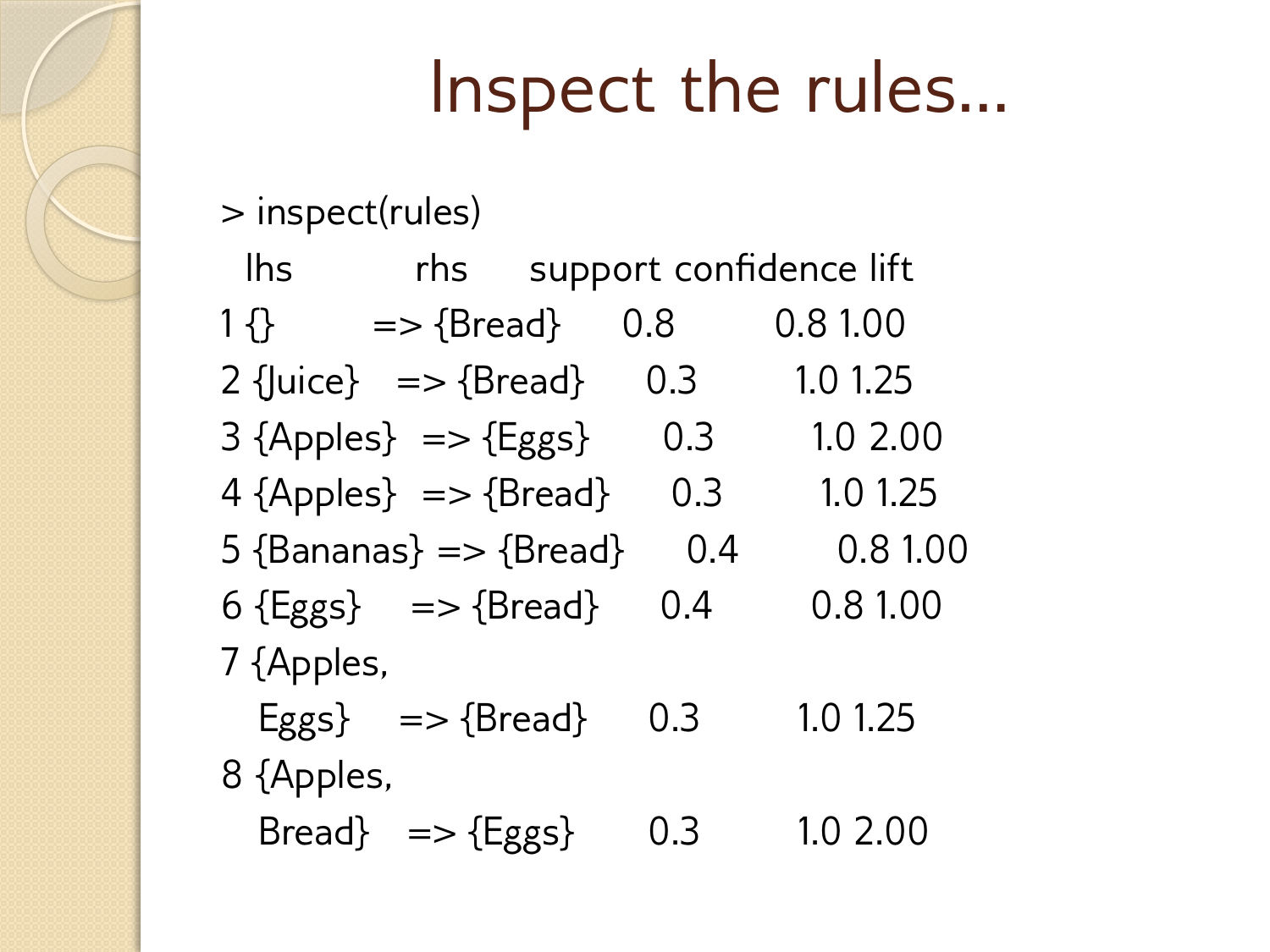

# Inspect the rules…
> inspect(rules)
  lhs          rhs     support confidence lift
1 {}        => {Bread}     0.8        0.8 1.00
2 {Juice}   => {Bread}     0.3        1.0 1.25
3 {Apples}  => {Eggs}      0.3        1.0 2.00
4 {Apples}  => {Bread}     0.3        1.0 1.25
5 {Bananas} => {Bread}     0.4        0.8 1.00
6 {Eggs}    => {Bread}     0.4        0.8 1.00
7 {Apples,
   Eggs}    => {Bread}     0.3        1.0 1.25
8 {Apples,
   Bread}   => {Eggs}      0.3        1.0 2.00